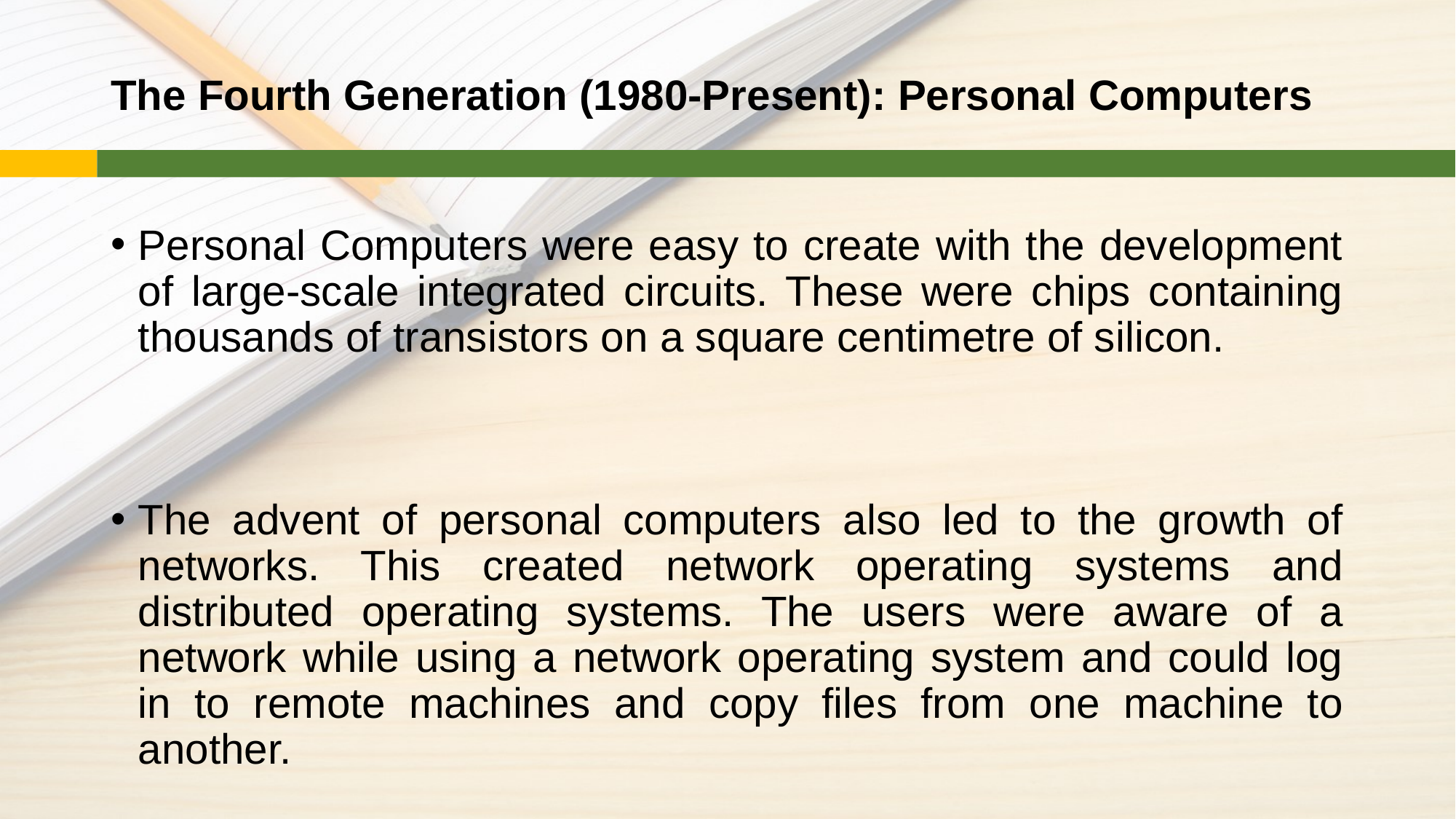

# The Fourth Generation (1980-Present): Personal Computers
Personal Computers were easy to create with the development of large-scale integrated circuits. These were chips containing thousands of transistors on a square centimetre of silicon.

The advent of personal computers also led to the growth of networks. This created network operating systems and distributed operating systems. The users were aware of a network while using a network operating system and could log in to remote machines and copy files from one machine to another.